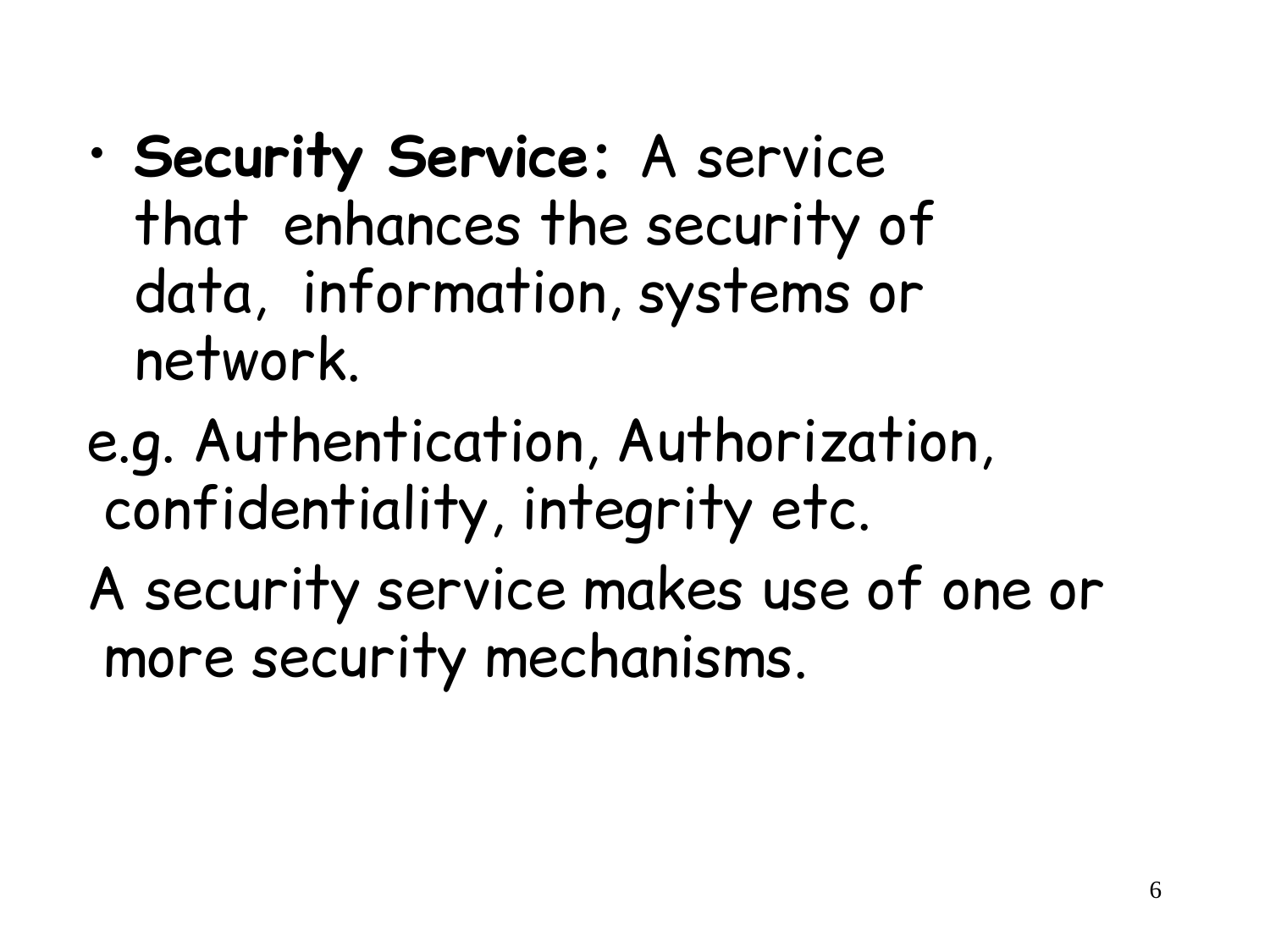

Security Service: A service that  enhances the security of data,  information, systems or network.
e.g. Authentication, Authorization,  confidentiality, integrity etc.
A security service makes use of one or  more security mechanisms.
6